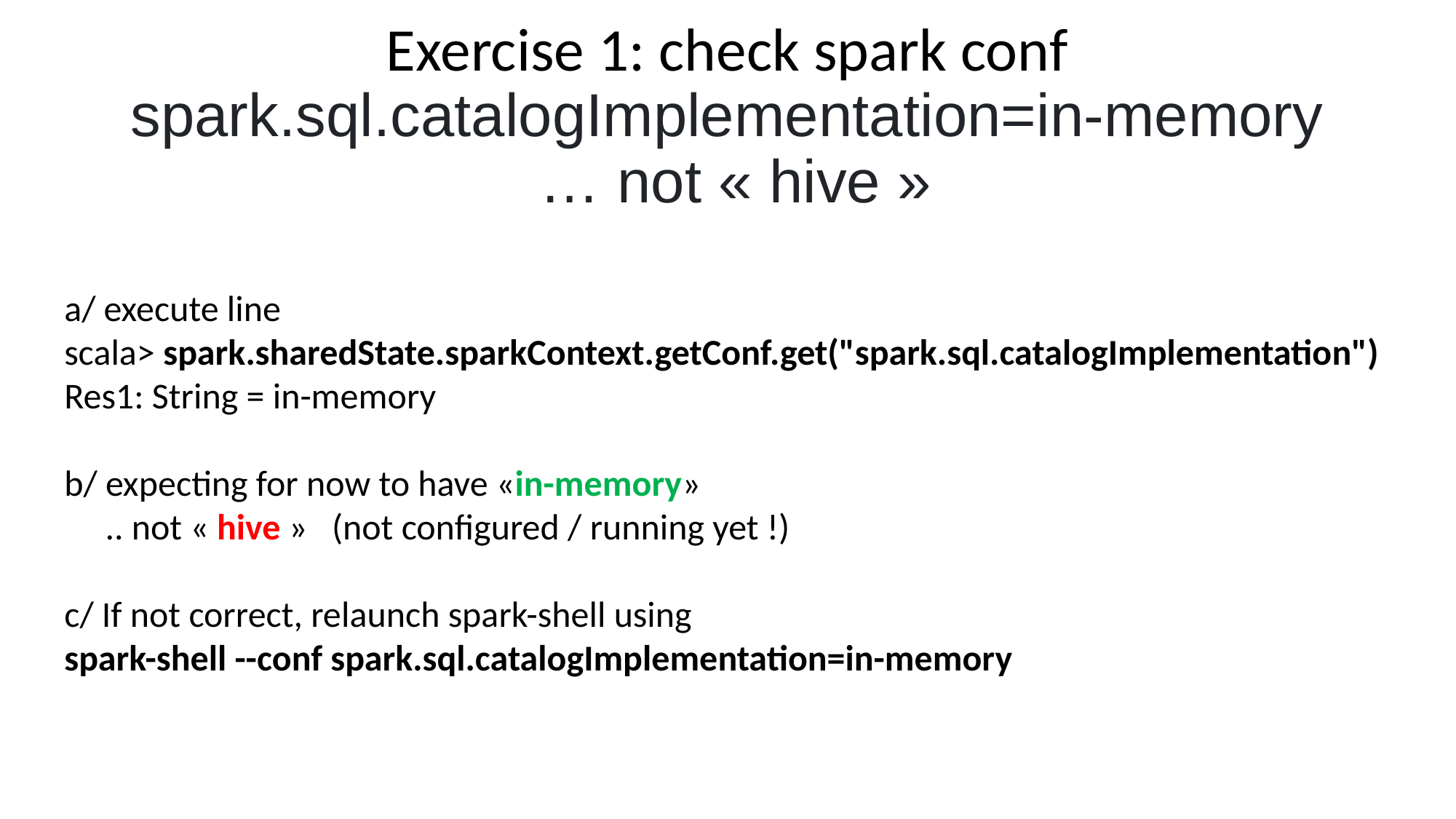

# Exercise 1: check spark conf spark.sql.catalogImplementation=in-memory … not « hive »
a/ execute line
scala> spark.sharedState.sparkContext.getConf.get("spark.sql.catalogImplementation")
Res1: String = in-memory

b/ expecting for now to have «in-memory»
     .. not « hive »   (not configured / running yet !)

c/ If not correct, relaunch spark-shell using
spark-shell --conf spark.sql.catalogImplementation=in-memory